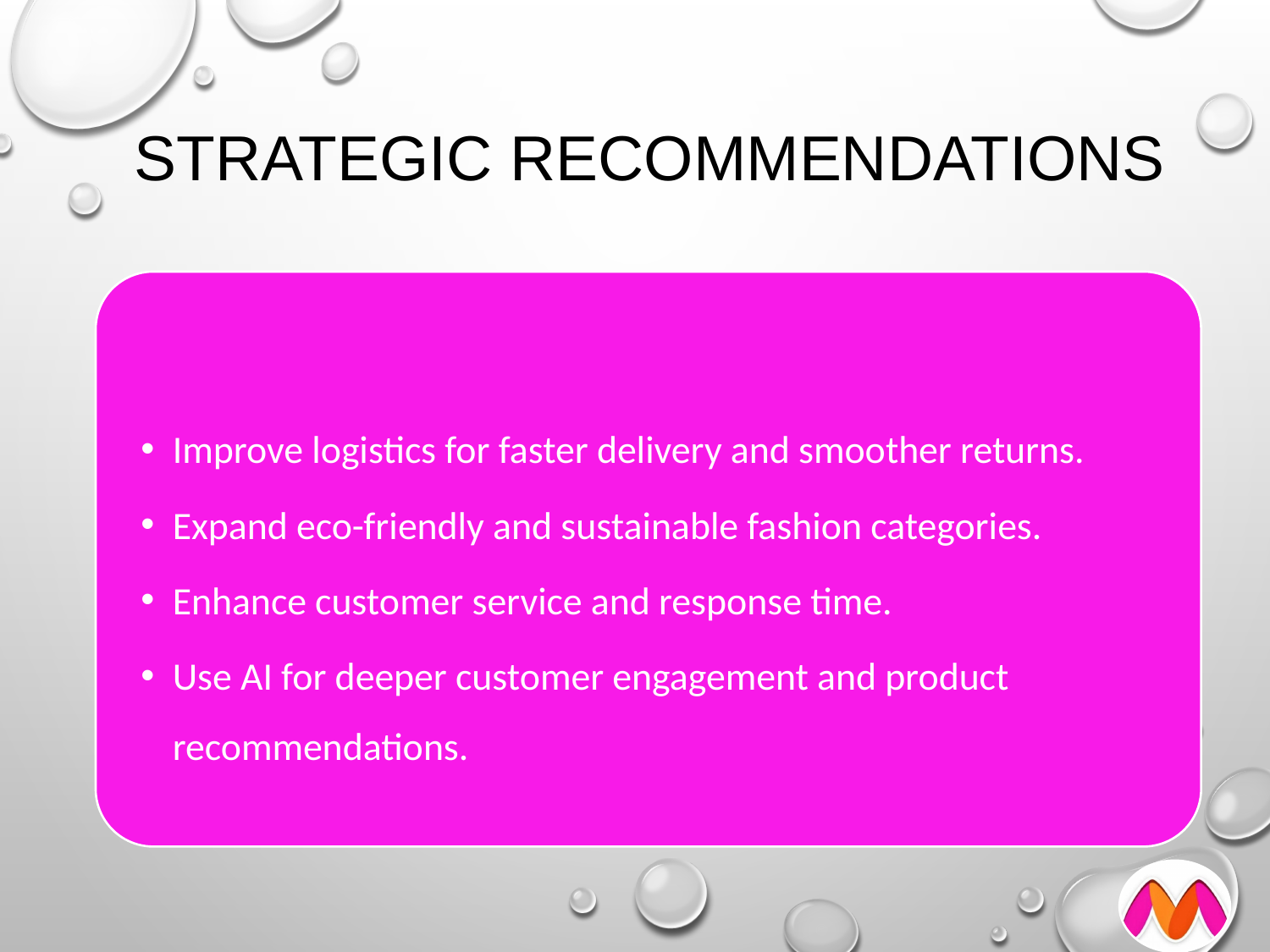

# Strategic Recommendations

Improve logistics for faster delivery and smoother returns.
Expand eco-friendly and sustainable fashion categories.
Enhance customer service and response time.
Use AI for deeper customer engagement and product recommendations.